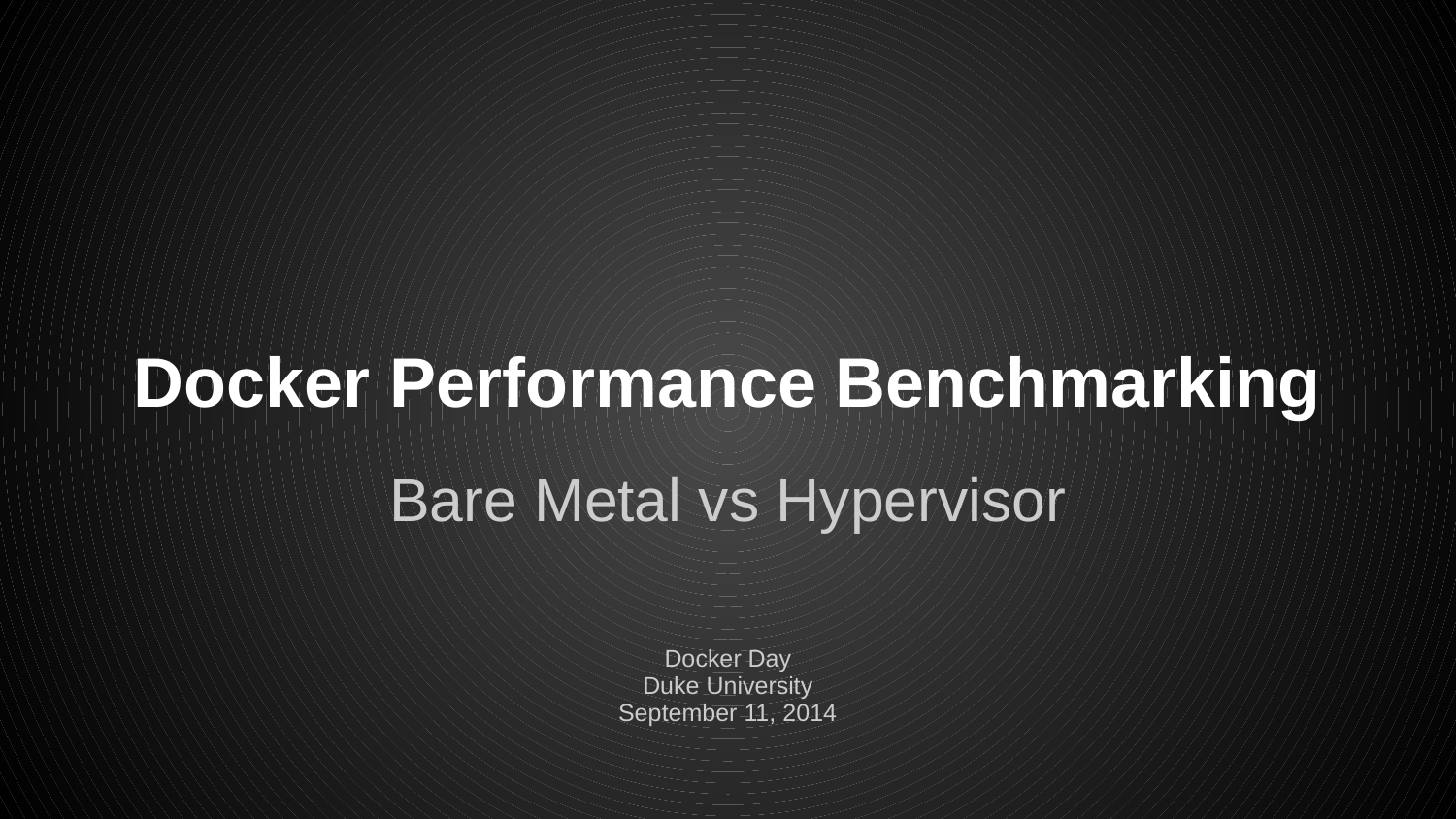

# Docker Performance Benchmarking
Bare Metal vs Hypervisor
Docker Day
Duke University
September 11, 2014